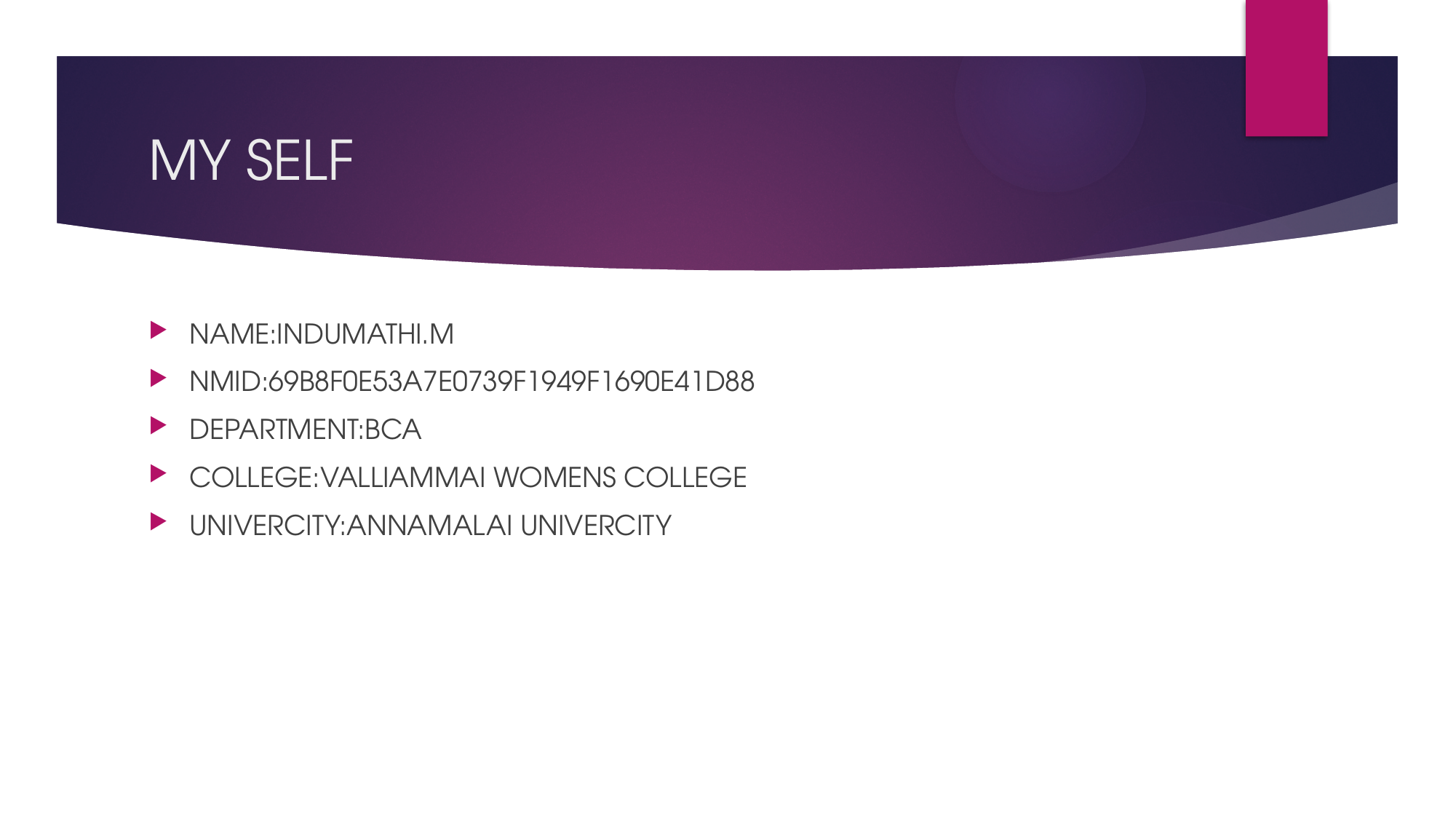

# MY SELF
NAME:INDUMATHI.M
NMID:69B8F0E53A7E0739F1949F1690E41D88
DEPARTMENT:BCA
COLLEGE:VALLIAMMAI WOMENS COLLEGE
UNIVERCITY:ANNAMALAI UNIVERCITY